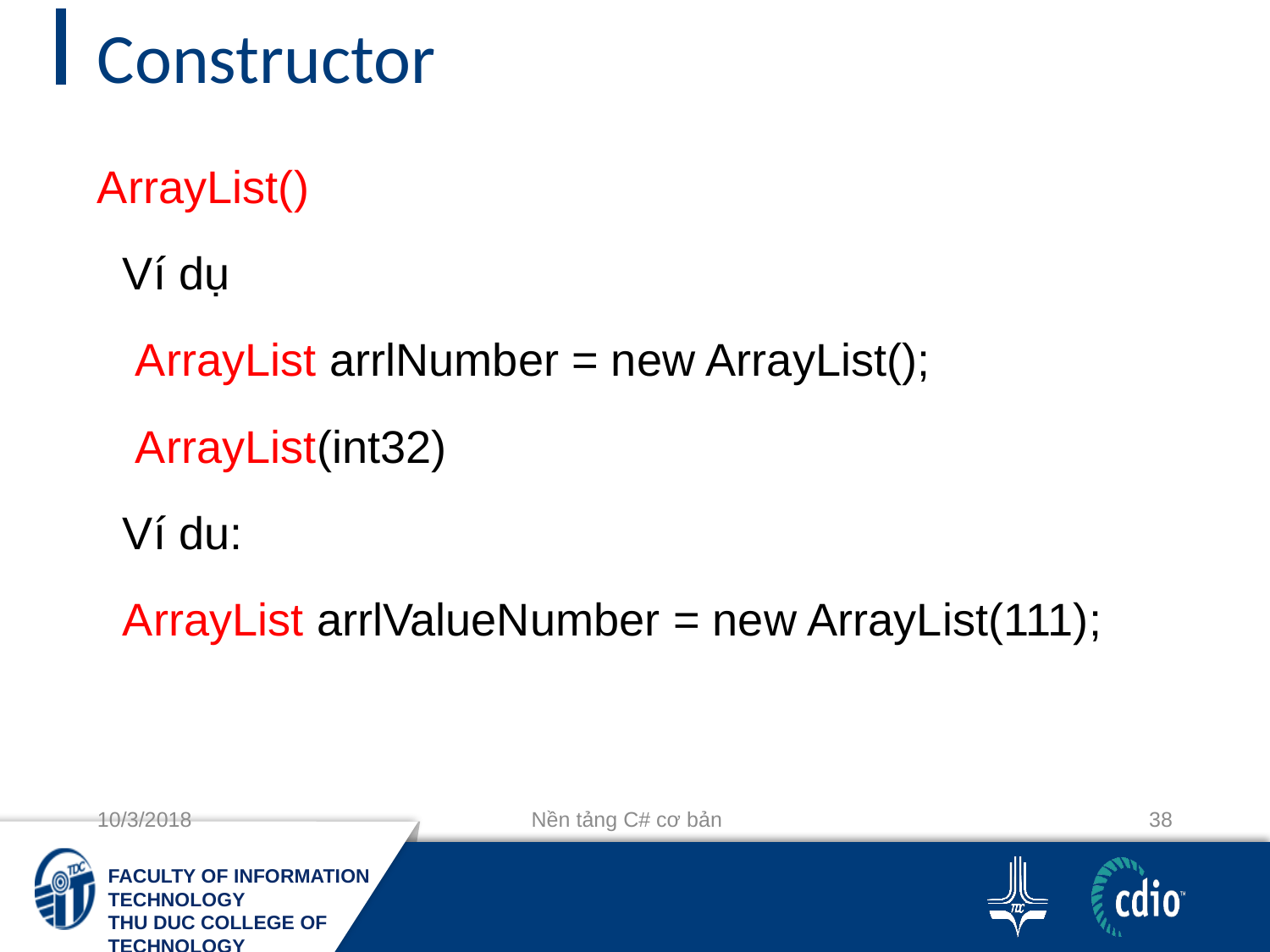

# Constructor
ArrayList()
  Ví dụ
   ArrayList arrlNumber = new ArrayList();
   ArrayList(int32)
  Ví du:
  ArrayList arrlValueNumber = new ArrayList(111);

10/3/2018
Nền tảng C# cơ bản
38